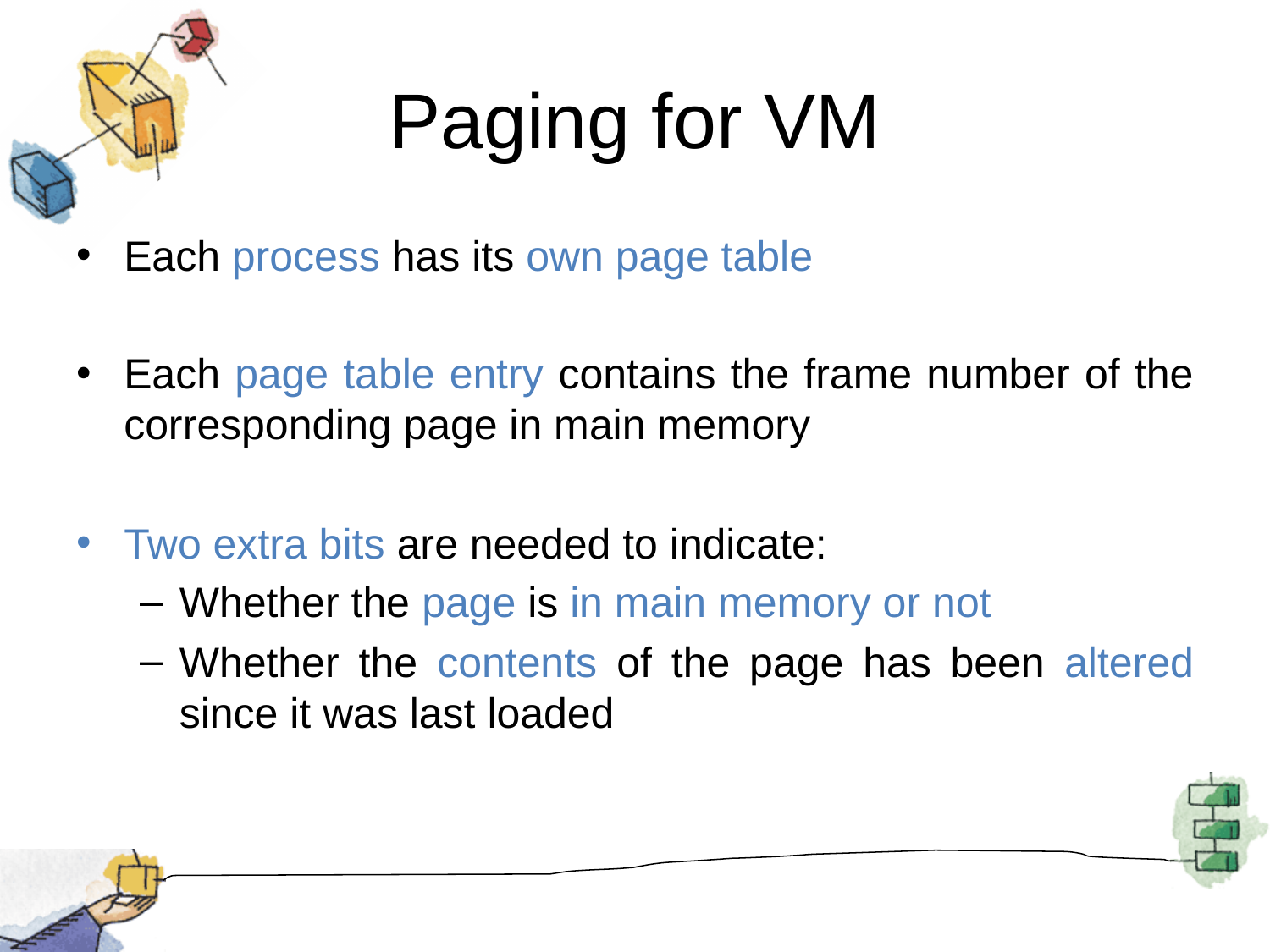

# Paging for VM
Each process has its own page table

Each page table entry contains the frame number of the corresponding page in main memory

Two extra bits are needed to indicate:
Whether the page is in main memory or not
Whether the contents of the page has been altered since it was last loaded